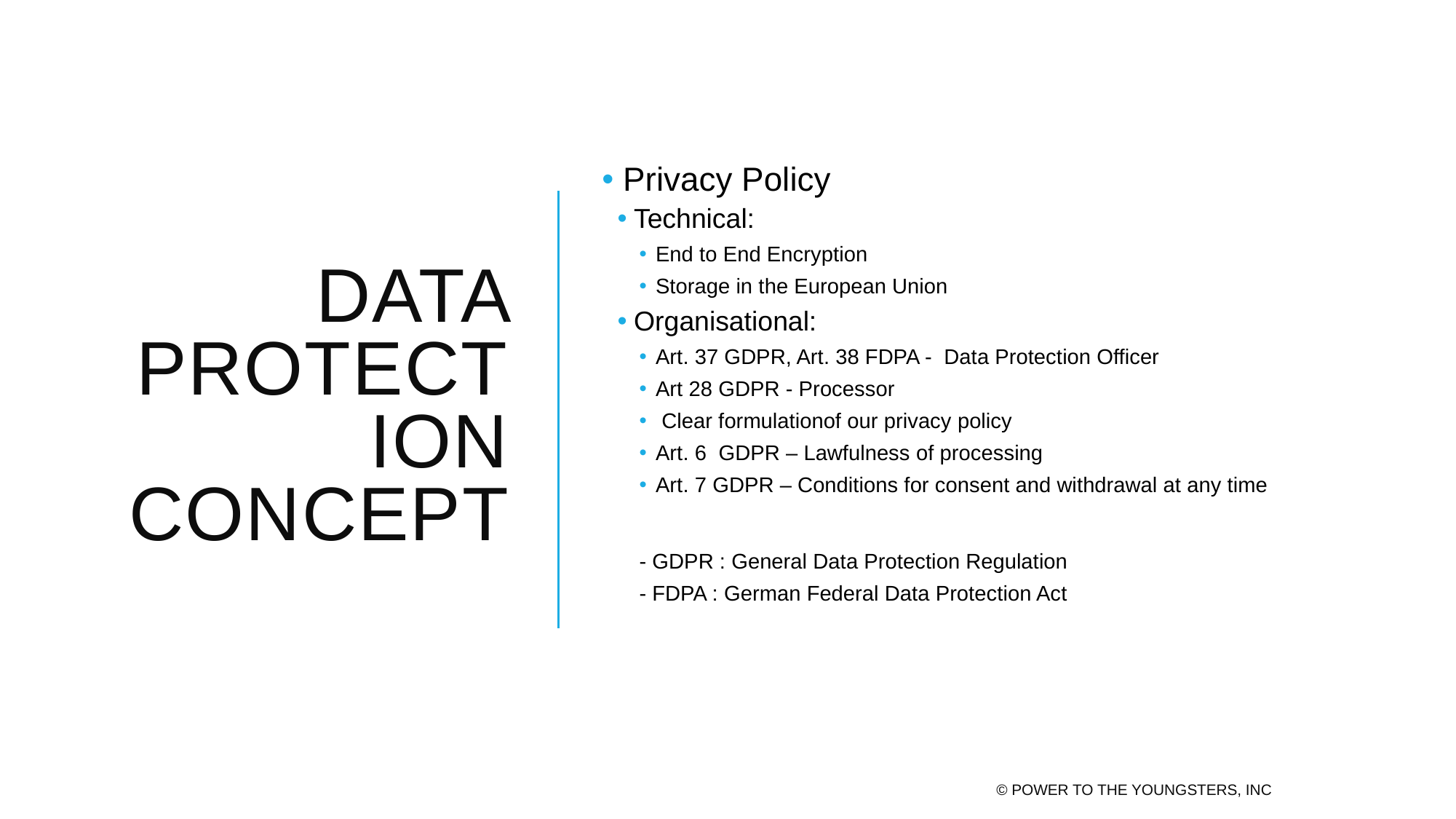

# Data Protection Concept
 Privacy Policy
Technical:
End to End Encryption
Storage in the European Union
Organisational:
Art. 37 GDPR, Art. 38 FDPA -  Data Protection Officer
Art 28 GDPR - Processor
 Clear formulationof our privacy policy
Art. 6  GDPR – Lawfulness of processing
Art. 7 GDPR – Conditions for consent and withdrawal at any time

- GDPR : General Data Protection Regulation
- FDPA : German Federal Data Protection Act

© Power to the Youngsters, Inc